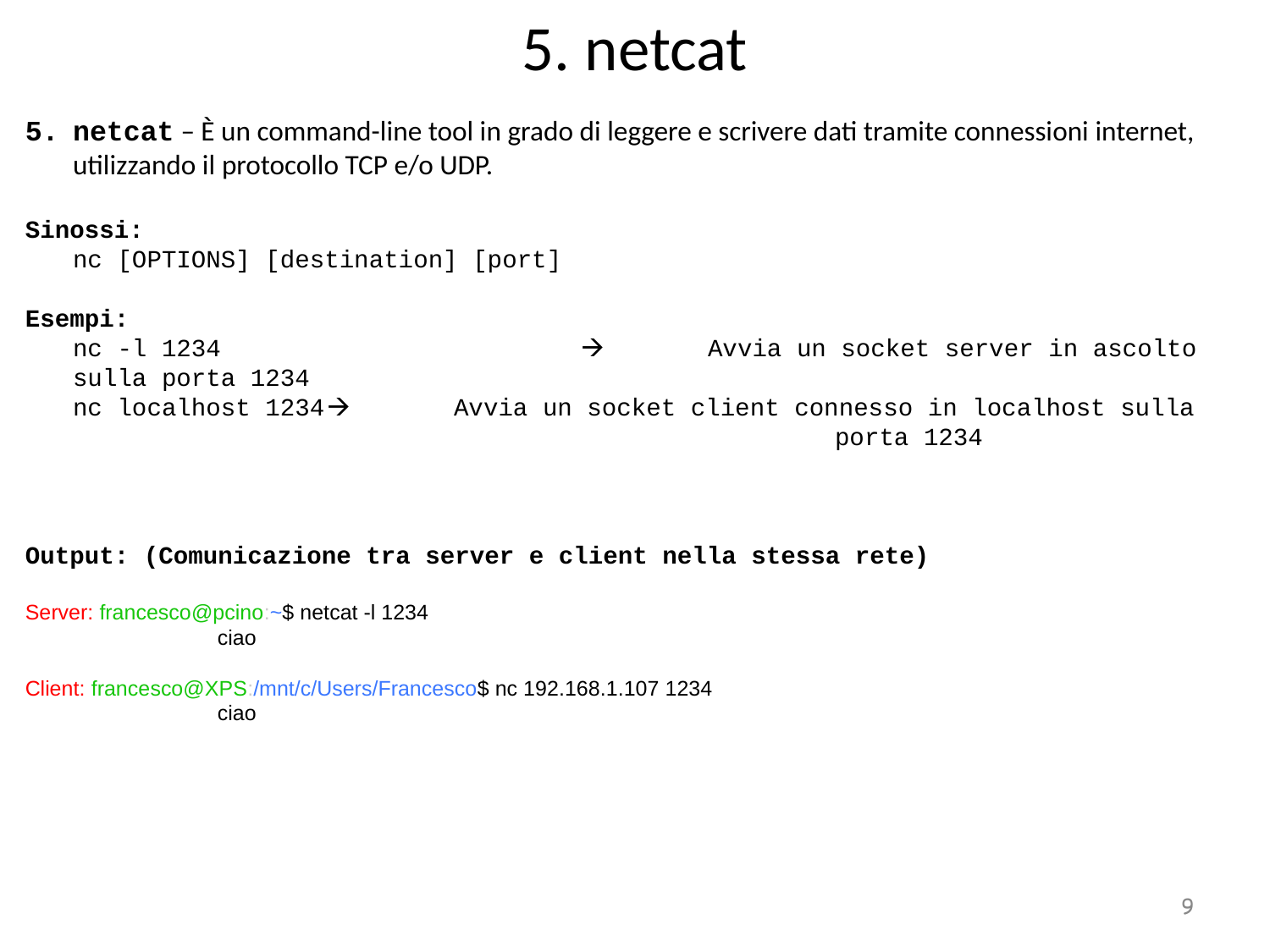

5. netcat
netcat – È un command-line tool in grado di leggere e scrivere dati tramite connessioni internet, utilizzando il protocollo TCP e/o UDP.

Sinossi:
	nc [OPTIONS] [destination] [port]

Esempi:
	nc -l 1234			🡪	Avvia un socket server in ascolto sulla porta 1234
	nc localhost 1234	🡪	Avvia un socket client connesso in localhost sulla 							porta 1234

Output: (Comunicazione tra server e client nella stessa rete)

Server: francesco@pcino:~$ netcat -l 1234
	   ciao

Client: francesco@XPS:/mnt/c/Users/Francesco$ nc 192.168.1.107 1234
	   ciao

9